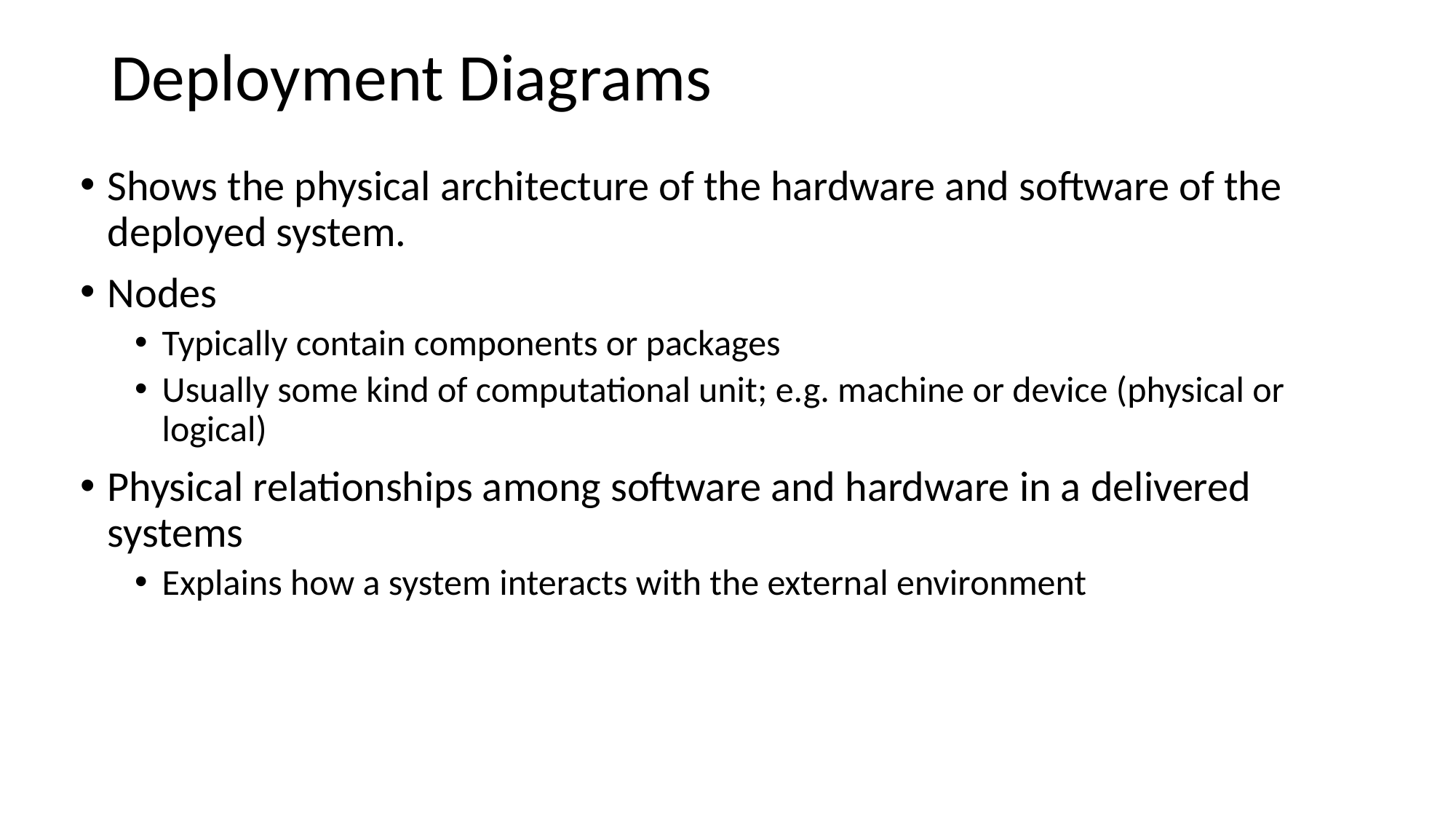

# Deployment Diagrams
Shows the physical architecture of the hardware and software of the deployed system.
Nodes
Typically contain components or packages
Usually some kind of computational unit; e.g. machine or device (physical or logical)
Physical relationships among software and hardware in a delivered systems
Explains how a system interacts with the external environment